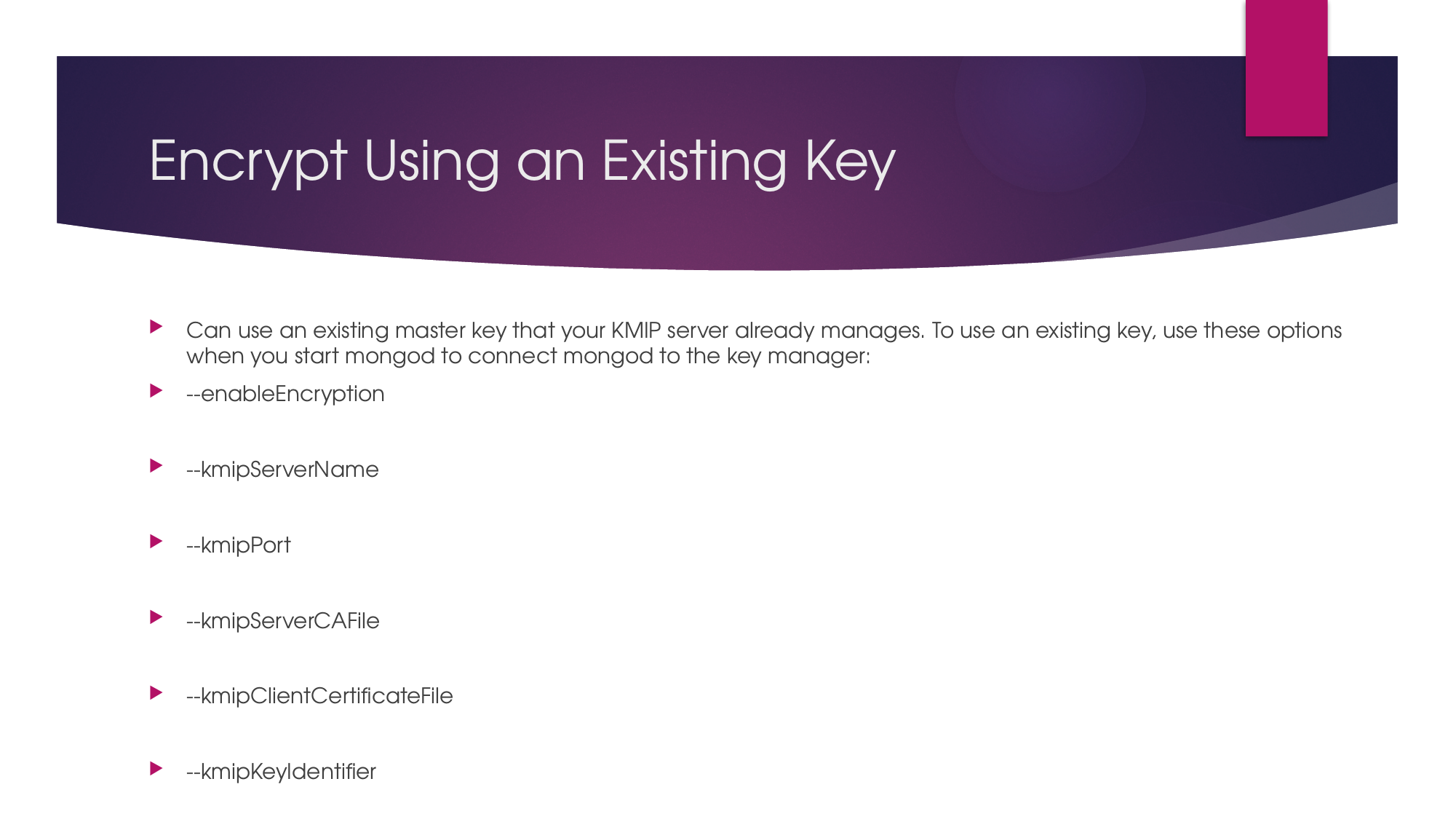

# Encrypt Using an Existing Key
Can use an existing master key that your KMIP server already manages. To use an existing key, use these options when you start mongod to connect mongod to the key manager:
--enableEncryption

--kmipServerName

--kmipPort

--kmipServerCAFile

--kmipClientCertificateFile

--kmipKeyIdentifier